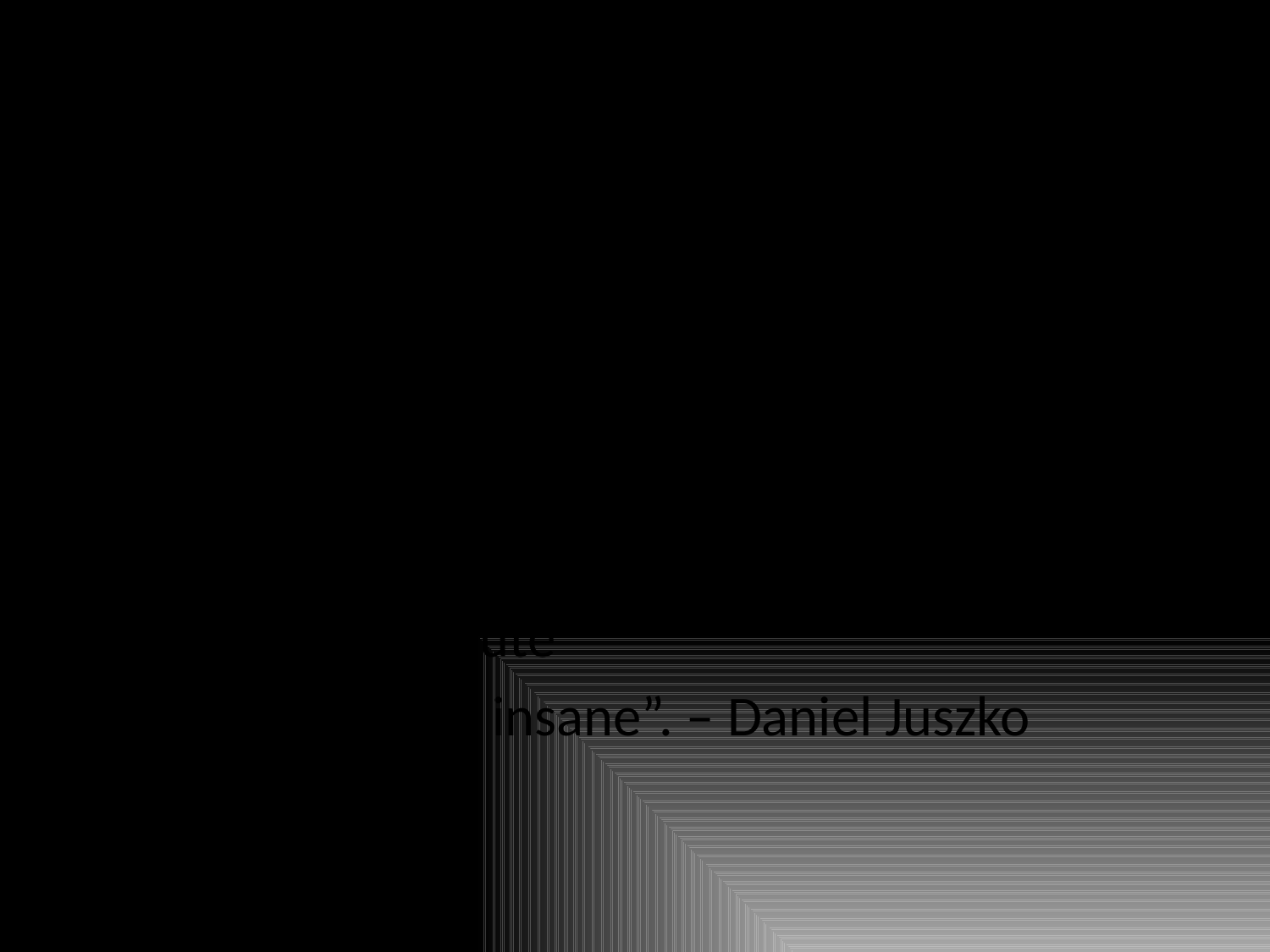

# What does she do?
Talks to you
Loves you
You are everything she’s ever looked for in a boyfriend
..You will probably hate her after talking with her for one minute
She is “insanely insane”. – Daniel Juszko